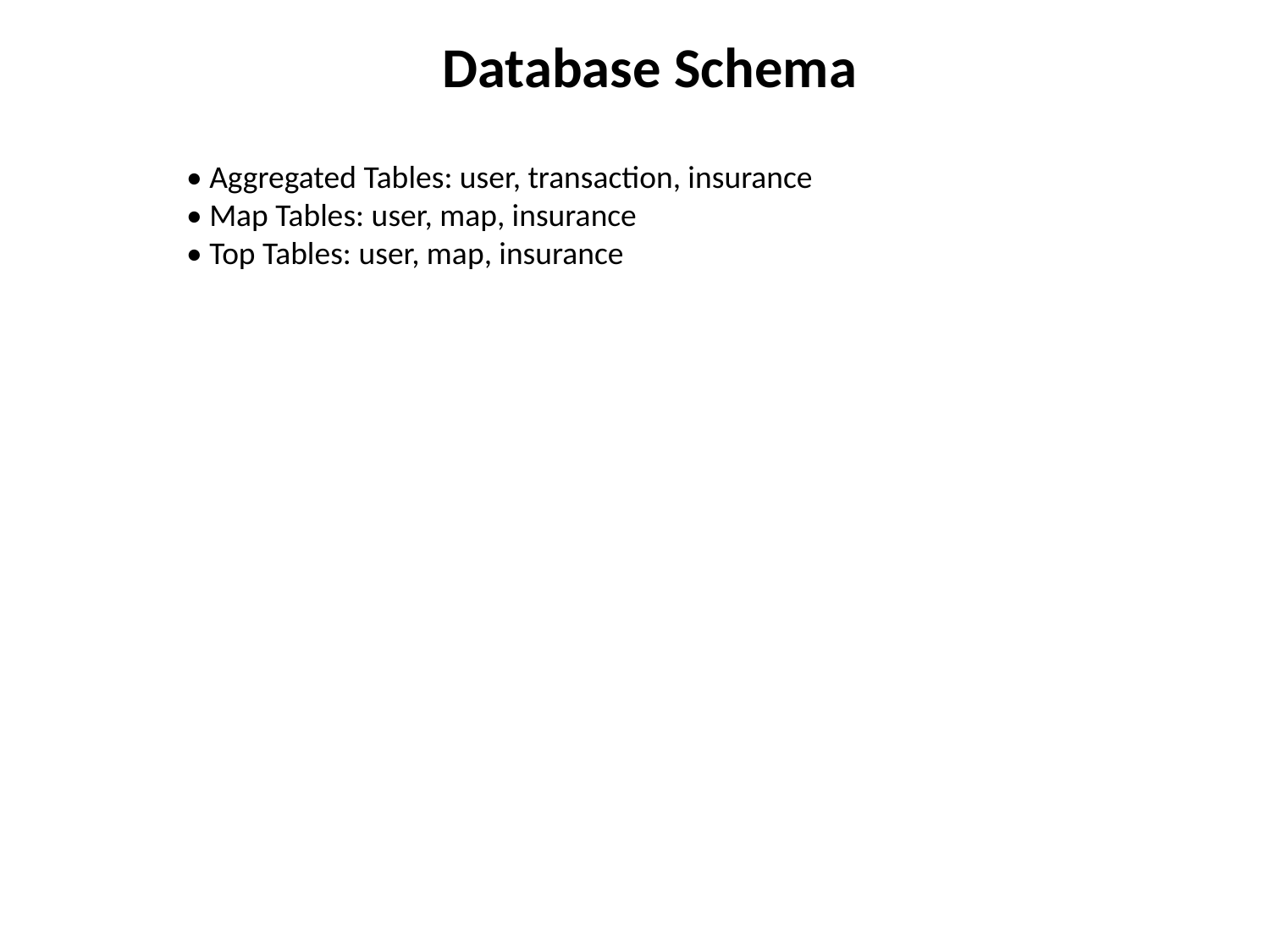

Database Schema
#
• Aggregated Tables: user, transaction, insurance
• Map Tables: user, map, insurance
• Top Tables: user, map, insurance